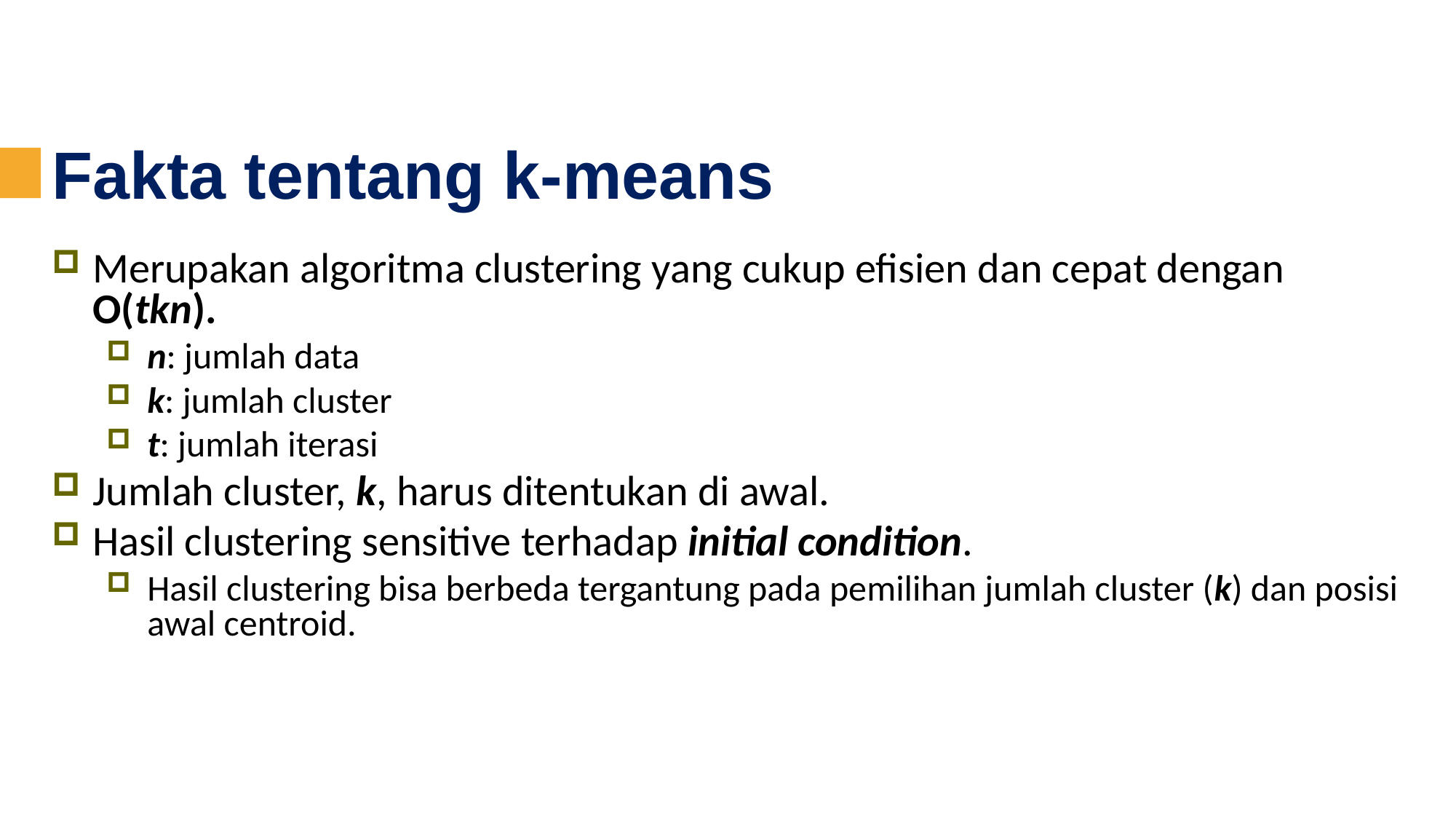

Fakta tentang k-means

Merupakan algoritma clustering yang cukup efisien dan cepat dengan O(tkn).
n: jumlah data
k: jumlah cluster
t: jumlah iterasi
Jumlah cluster, k, harus ditentukan di awal.
Hasil clustering sensitive terhadap initial condition.
Hasil clustering bisa berbeda tergantung pada pemilihan jumlah cluster (k) dan posisi awal centroid.